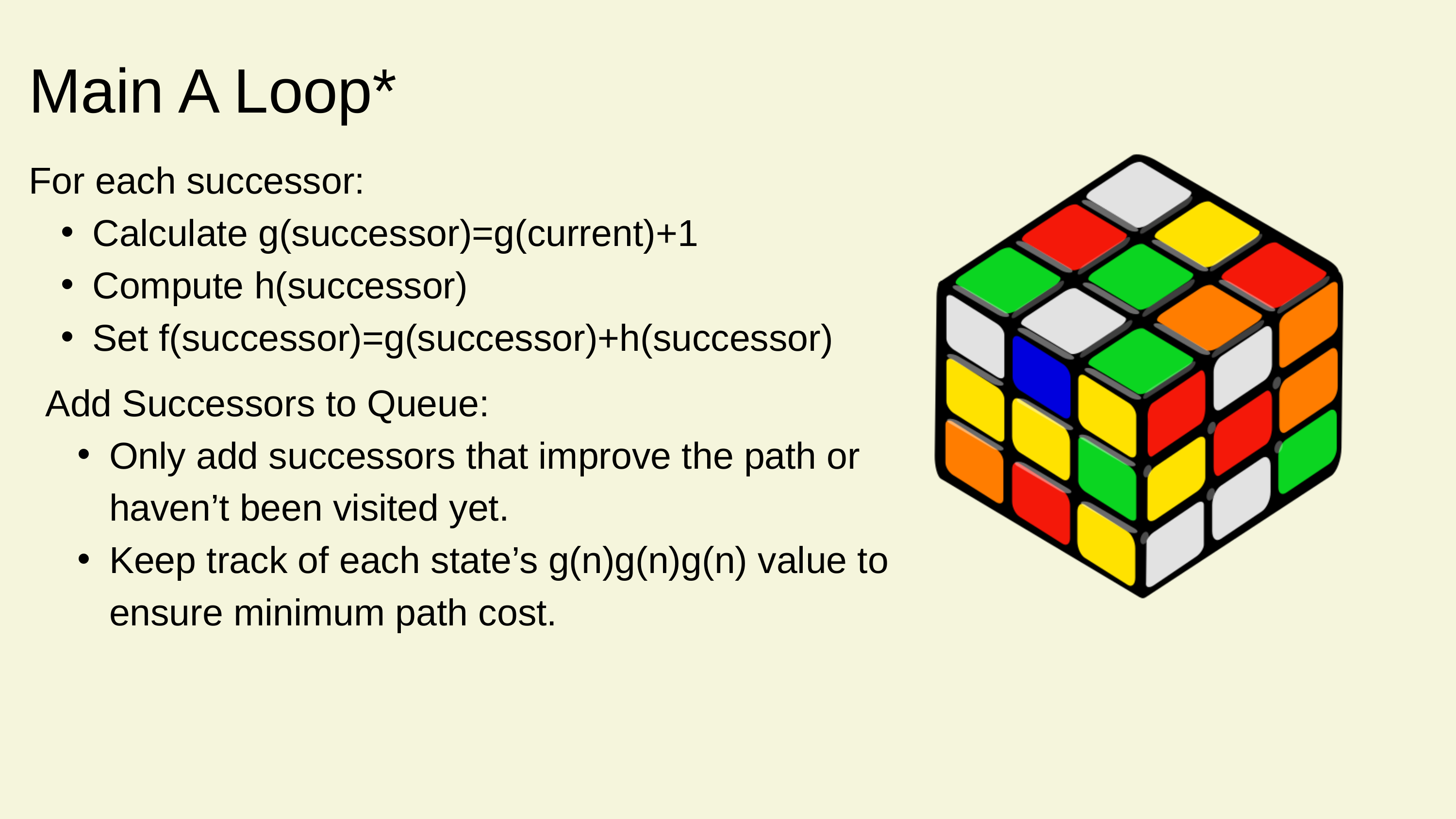

Main A Loop*
For each successor:
Calculate g(successor)=g(current)+1
Compute h(successor)
Set f(successor)=g(successor)+h(successor)

Add Successors to Queue:
Only add successors that improve the path or haven’t been visited yet.
Keep track of each state’s g(n)g(n)g(n) value to ensure minimum path cost.